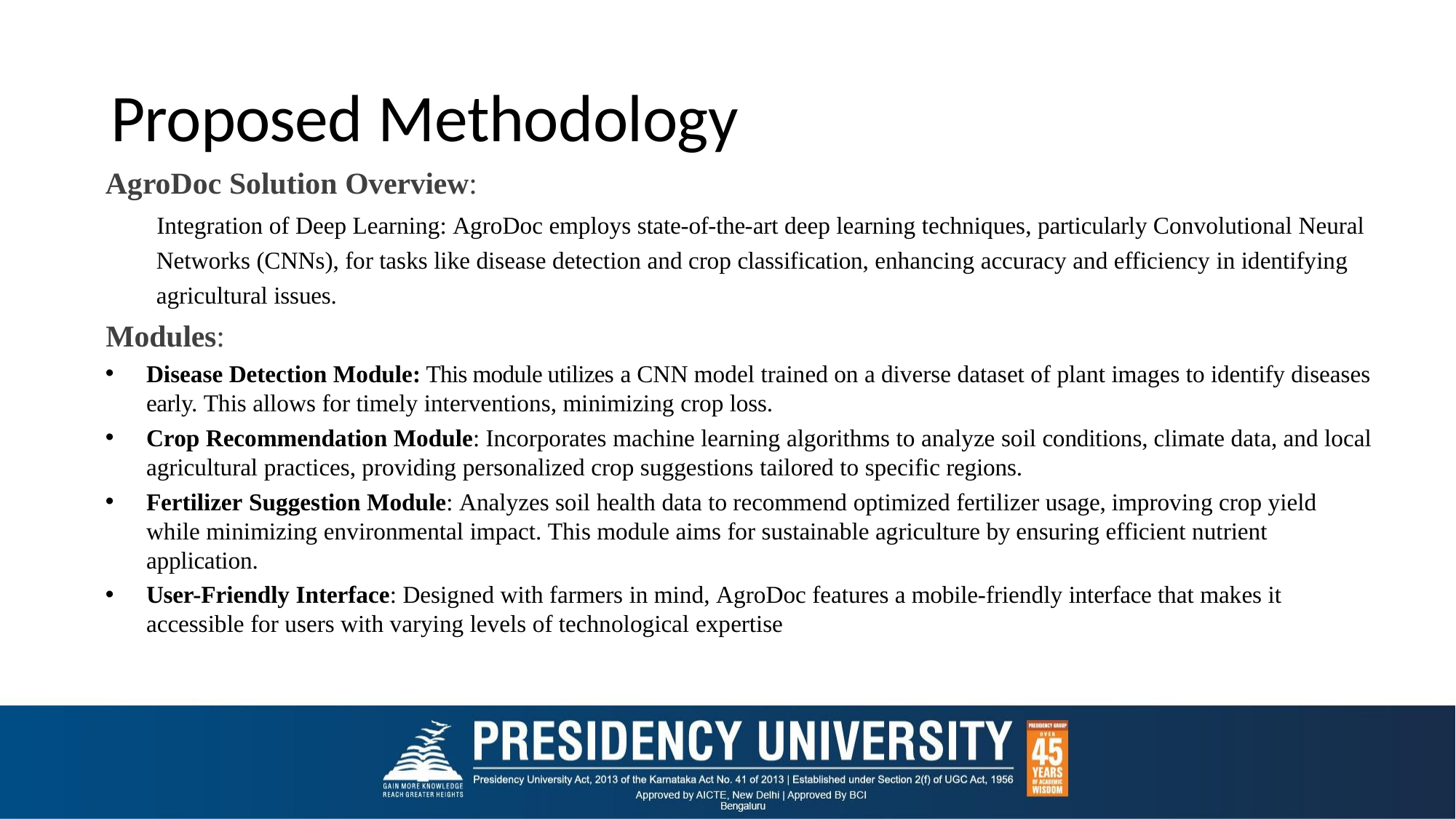

# Proposed Methodology
AgroDoc Solution Overview:
Integration of Deep Learning: AgroDoc employs state-of-the-art deep learning techniques, particularly Convolutional Neural Networks (CNNs), for tasks like disease detection and crop classification, enhancing accuracy and efficiency in identifying agricultural issues.
Modules:
Disease Detection Module: This module utilizes a CNN model trained on a diverse dataset of plant images to identify diseases early. This allows for timely interventions, minimizing crop loss.
Crop Recommendation Module: Incorporates machine learning algorithms to analyze soil conditions, climate data, and local agricultural practices, providing personalized crop suggestions tailored to specific regions.
Fertilizer Suggestion Module: Analyzes soil health data to recommend optimized fertilizer usage, improving crop yield while minimizing environmental impact. This module aims for sustainable agriculture by ensuring efficient nutrient application.
User-Friendly Interface: Designed with farmers in mind, AgroDoc features a mobile-friendly interface that makes it accessible for users with varying levels of technological expertise